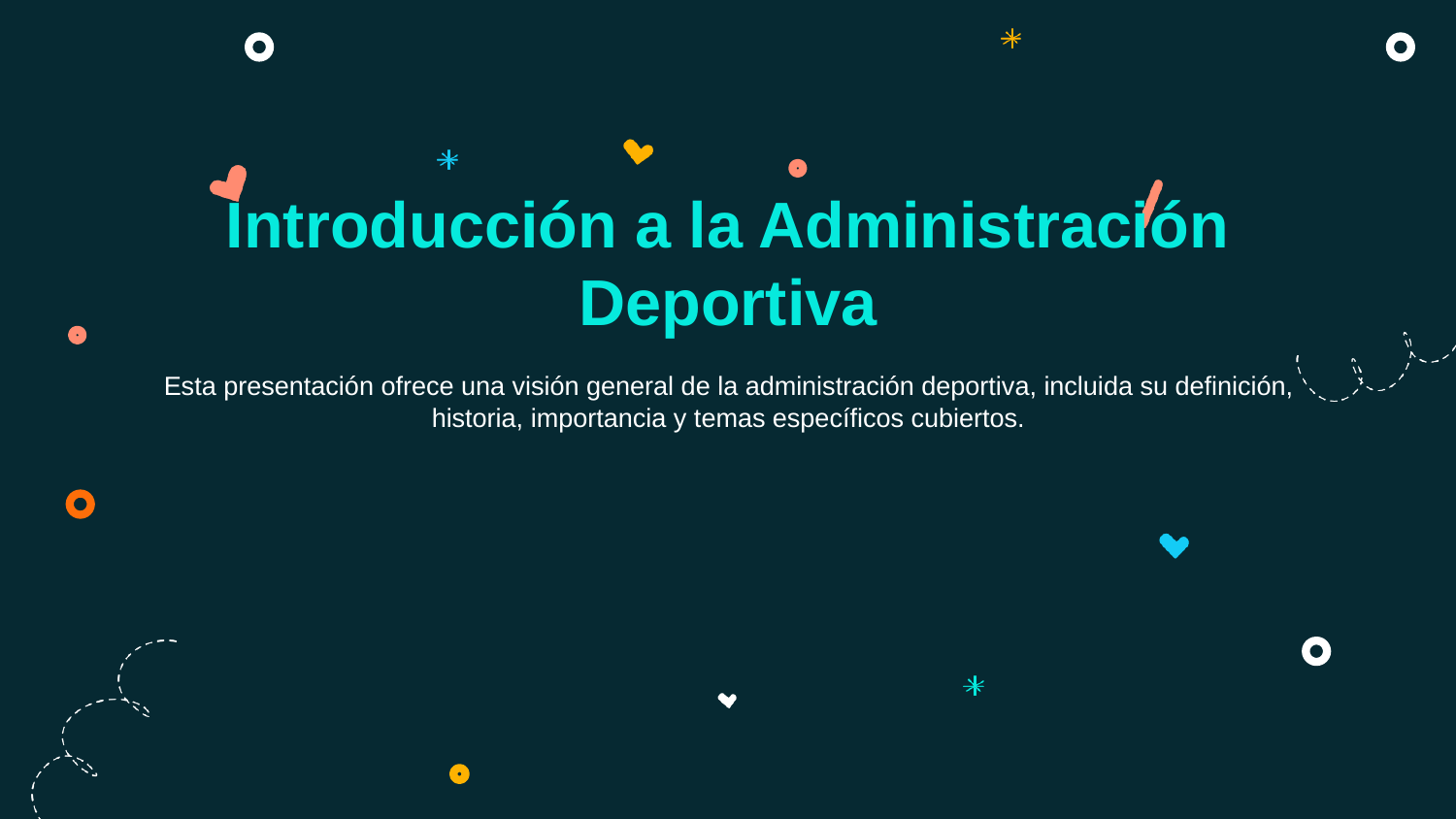

# Introducción a la Administración Deportiva
Esta presentación ofrece una visión general de la administración deportiva, incluida su definición, historia, importancia y temas específicos cubiertos.